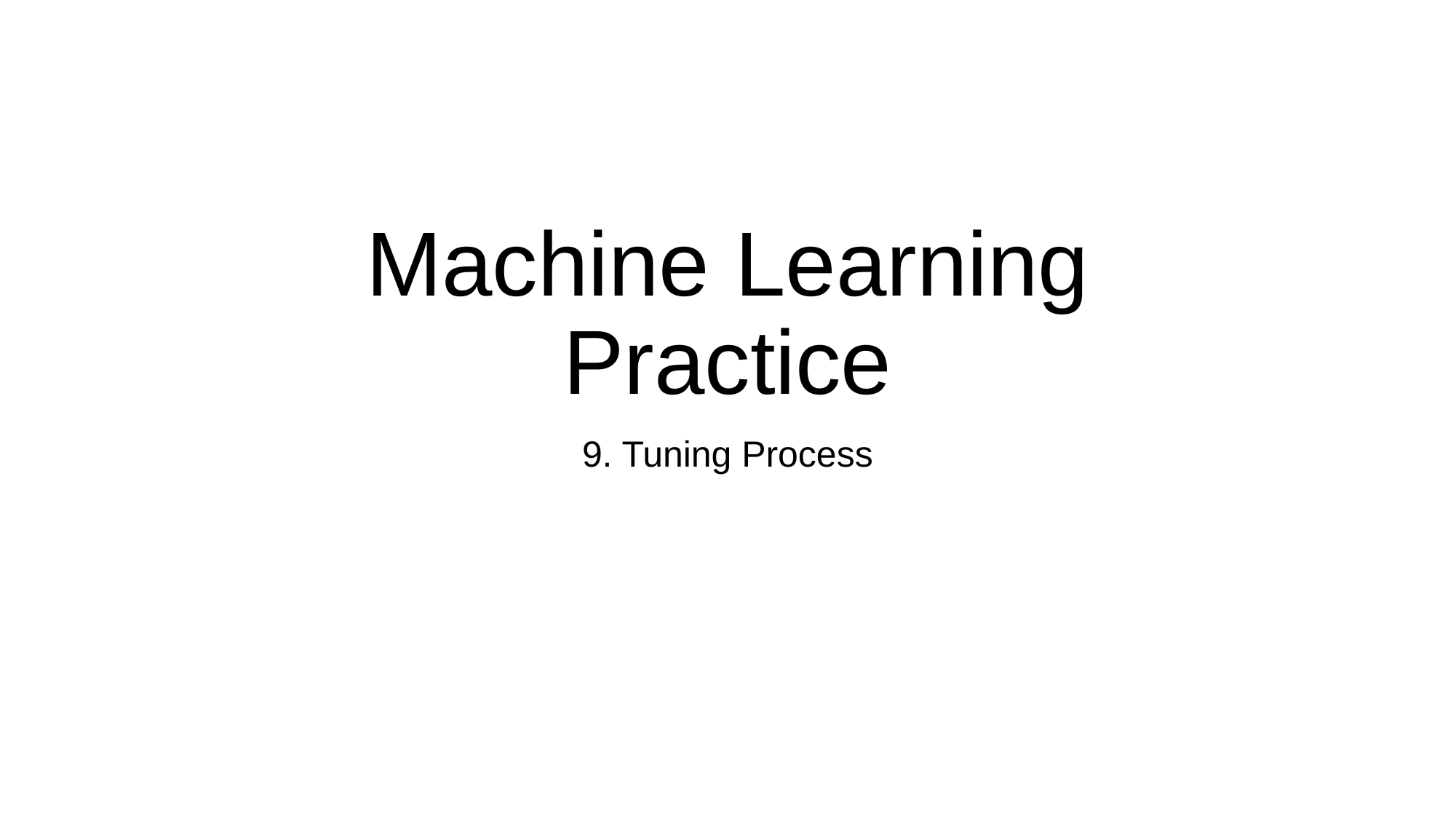

# Machine Learning Practice
9. Tuning Process